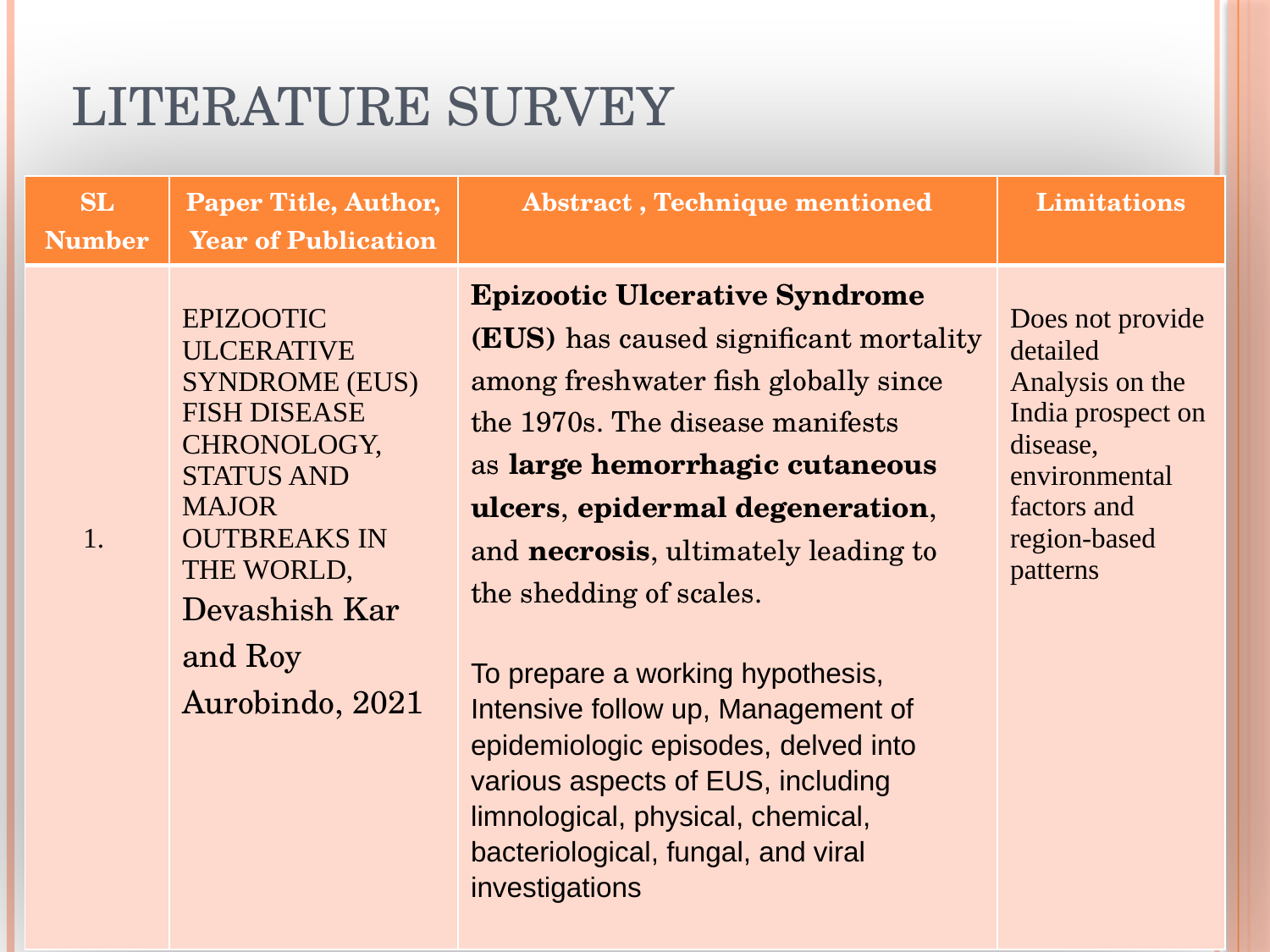

# LITERATURE SURVEY
| SL Number | Paper Title, Author, Year of Publication | Abstract , Technique mentioned | Limitations |
| --- | --- | --- | --- |
| 1. | EPIZOOTIC ULCERATIVE SYNDROME (EUS) FISH DISEASE CHRONOLOGY, STATUS AND MAJOR OUTBREAKS IN THE WORLD, Devashish Kar and Roy Aurobindo, 2021 | Epizootic Ulcerative Syndrome (EUS) has caused significant mortality among freshwater fish globally since the 1970s. The disease manifests as large hemorrhagic cutaneous ulcers, epidermal degeneration, and necrosis, ultimately leading to the shedding of scales. To prepare a working hypothesis, Intensive follow up, Management of epidemiologic episodes, delved into various aspects of EUS, including limnological, physical, chemical, bacteriological, fungal, and viral investigations | Does not provide detailed Analysis on the India prospect on disease, environmental factors and region-based patterns |